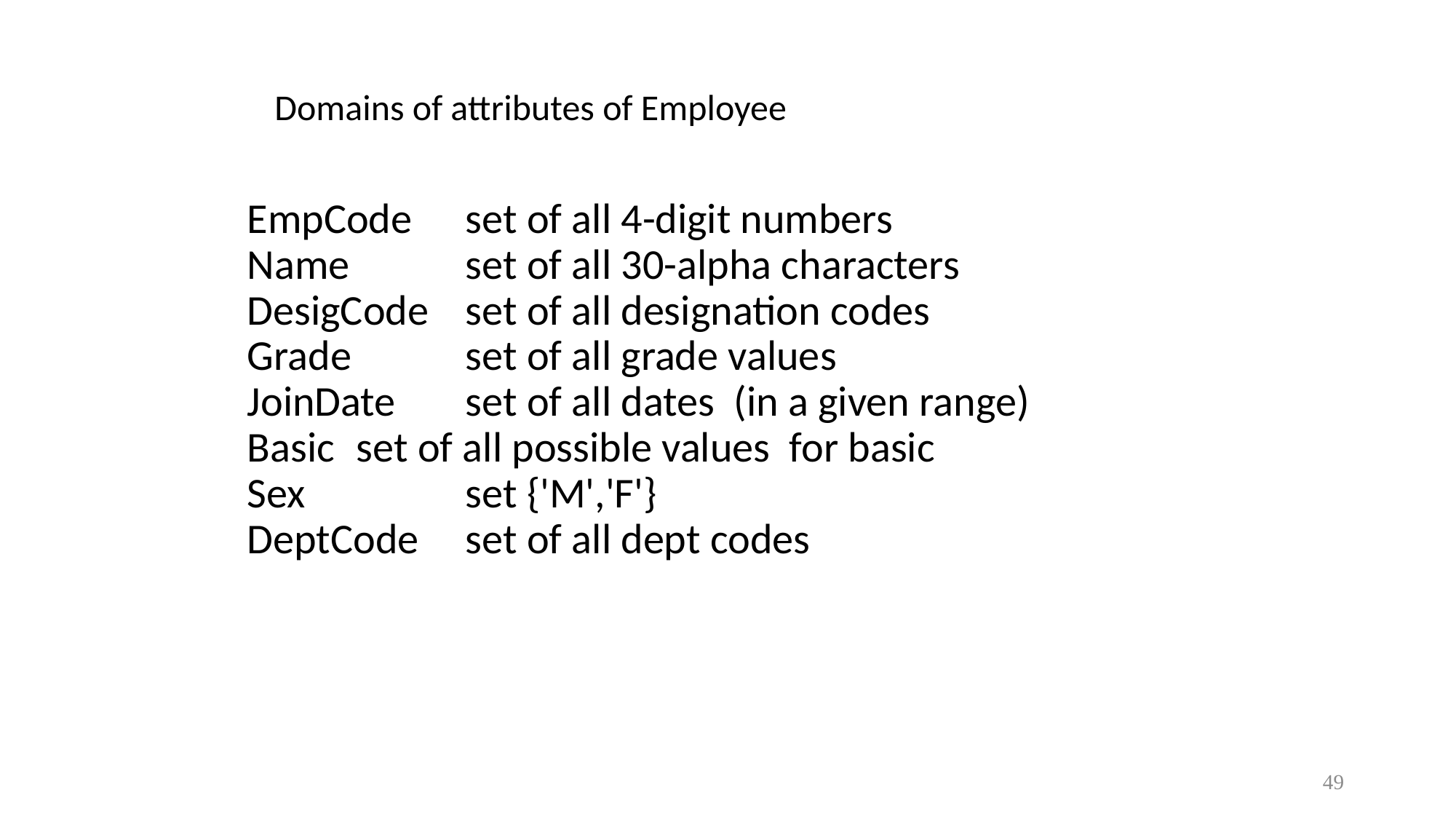

# Domains of attributes of Employee
EmpCode	set of all 4-digit numbers
Name    	set of all 30-alpha characters
DesigCode	set of all designation codes
Grade 	set of all grade values
JoinDate  	set of all dates  (in a given range)
Basic  	set of all possible values  for basic
Sex        	set {'M','F'}
DeptCode 	set of all dept codes
49